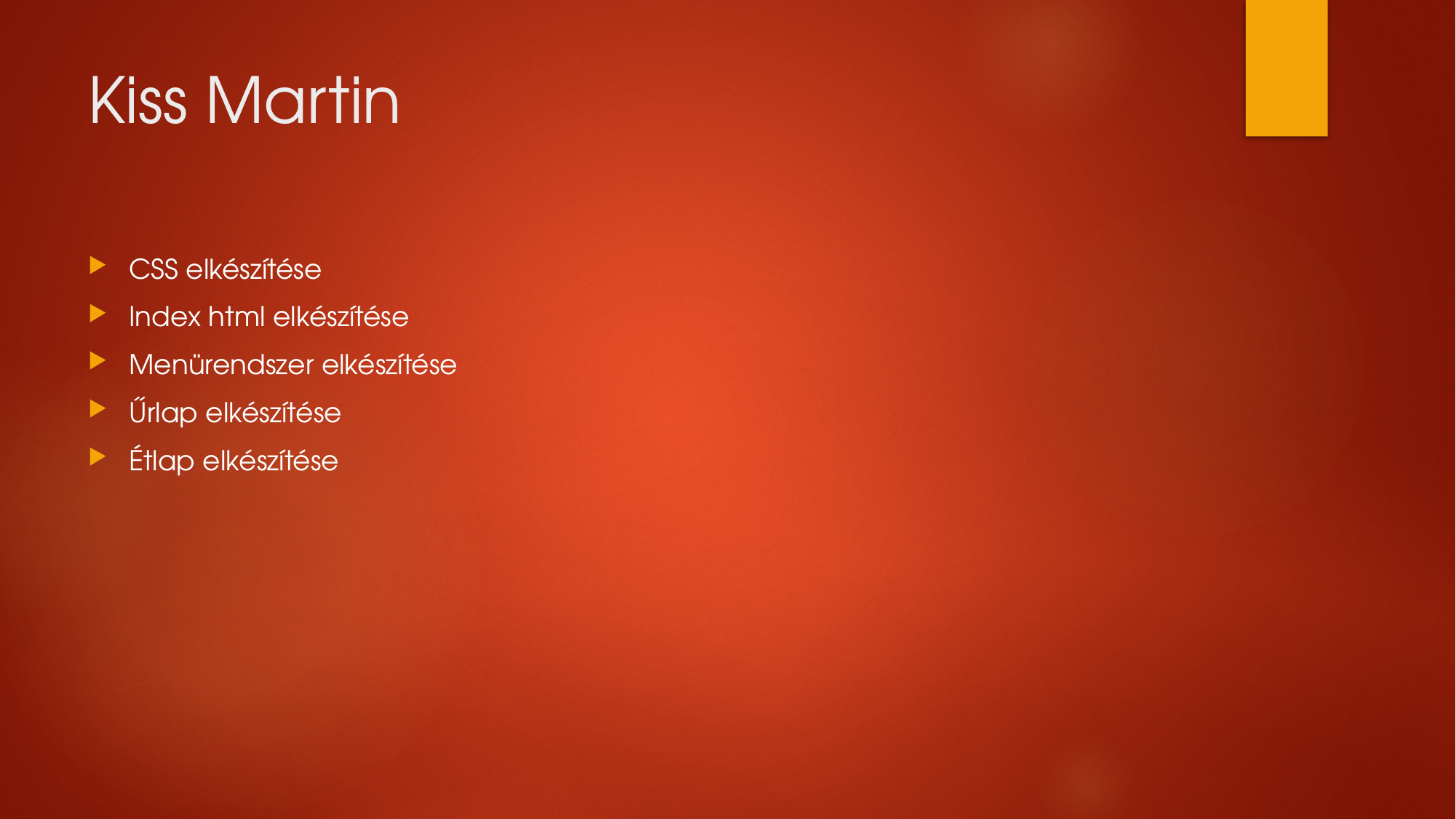

# Kiss Martin

CSS elkészítése
Index html elkészítése
Menürendszer elkészítése
Űrlap elkészítése
Étlap elkészítése